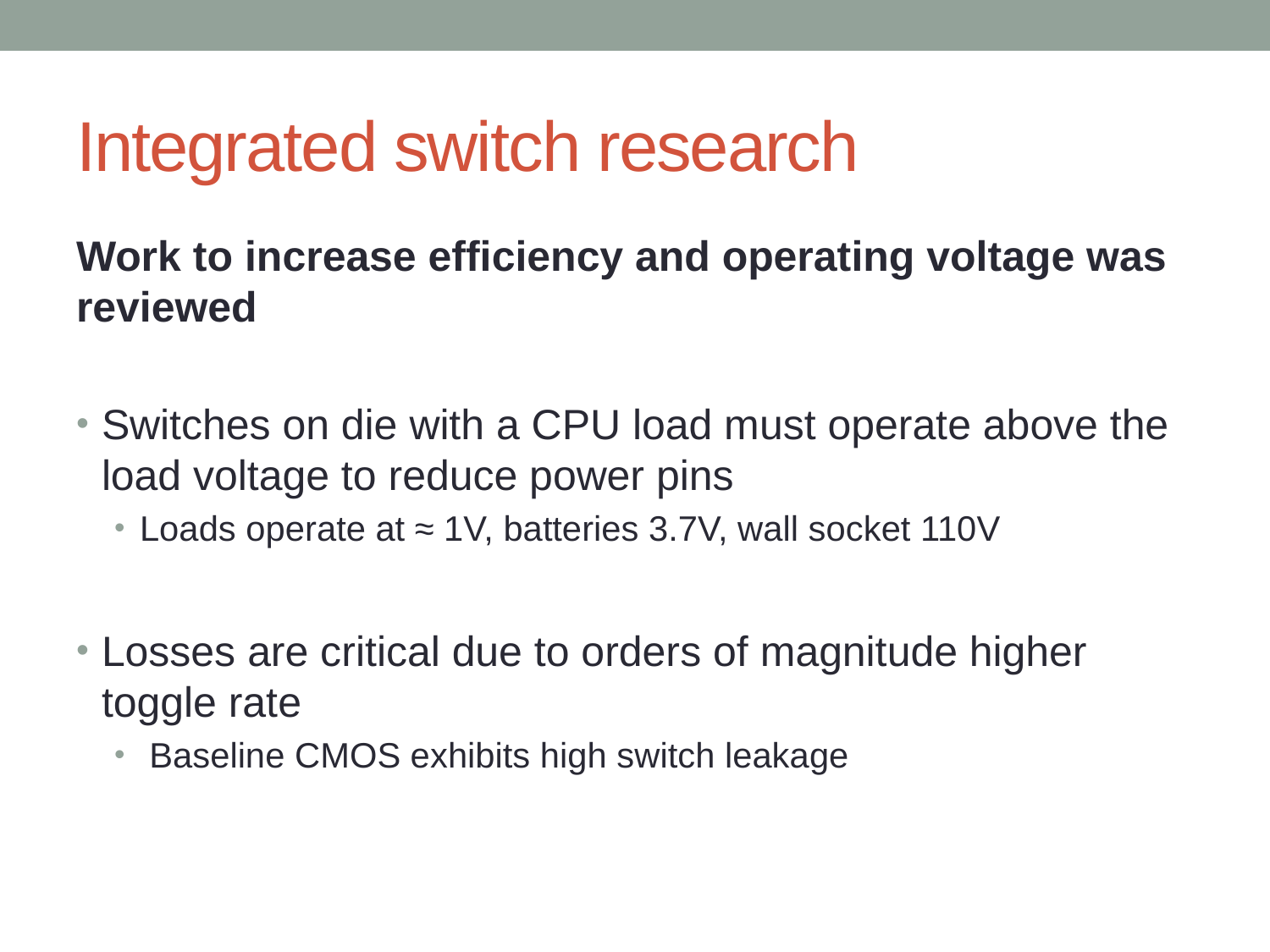

# Integrated switch research
Work to increase efficiency and operating voltage was reviewed

Switches on die with a CPU load must operate above the load voltage to reduce power pins
Loads operate at ≈ 1V, batteries 3.7V, wall socket 110V

Losses are critical due to orders of magnitude higher toggle rate
 Baseline CMOS exhibits high switch leakage